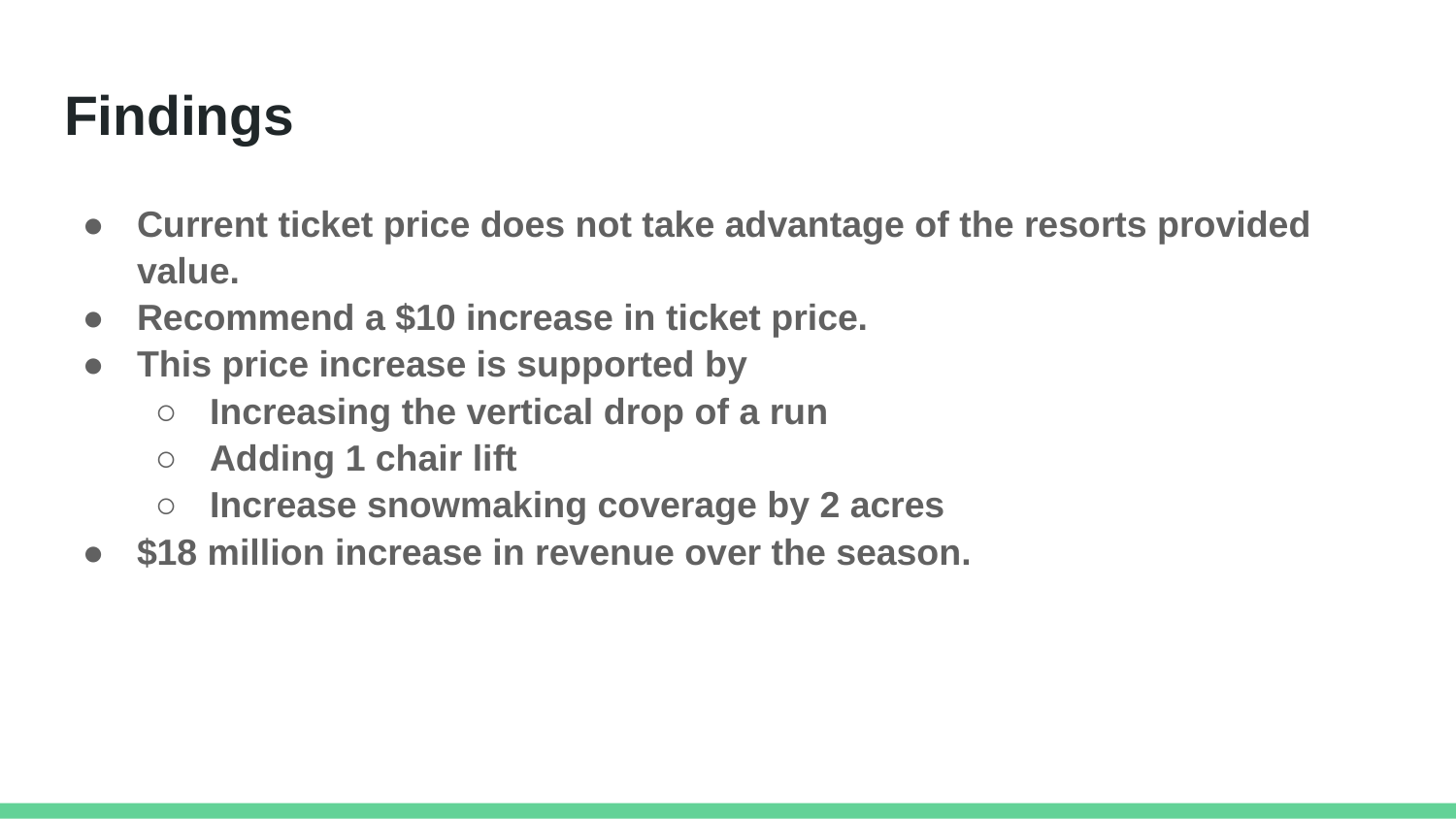

# Findings
Current ticket price does not take advantage of the resorts provided value.
Recommend a $10 increase in ticket price.
This price increase is supported by
Increasing the vertical drop of a run
Adding 1 chair lift
Increase snowmaking coverage by 2 acres
$18 million increase in revenue over the season.